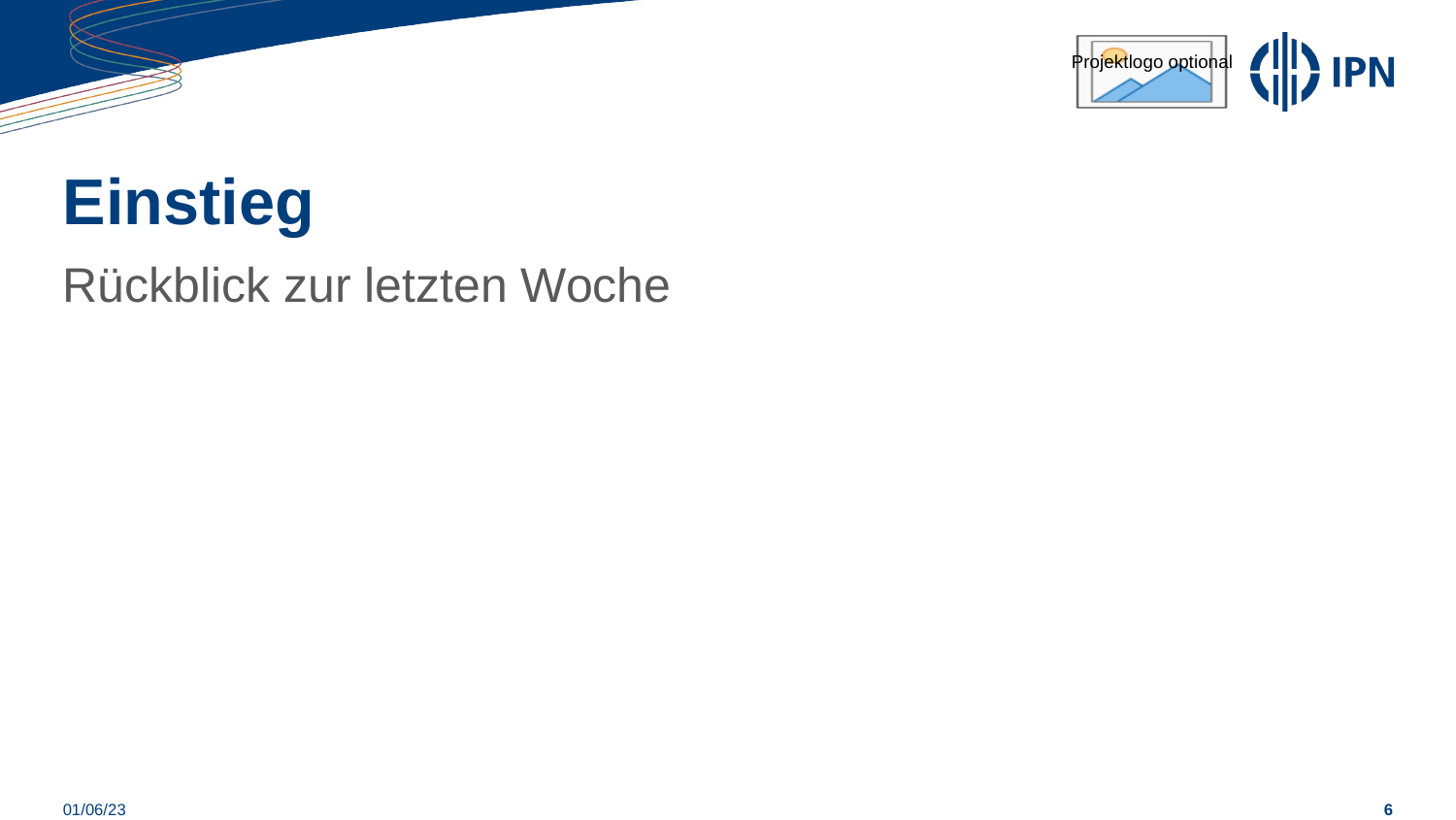

# Einstieg
Rückblick zur letzten Woche
01/06/23

6